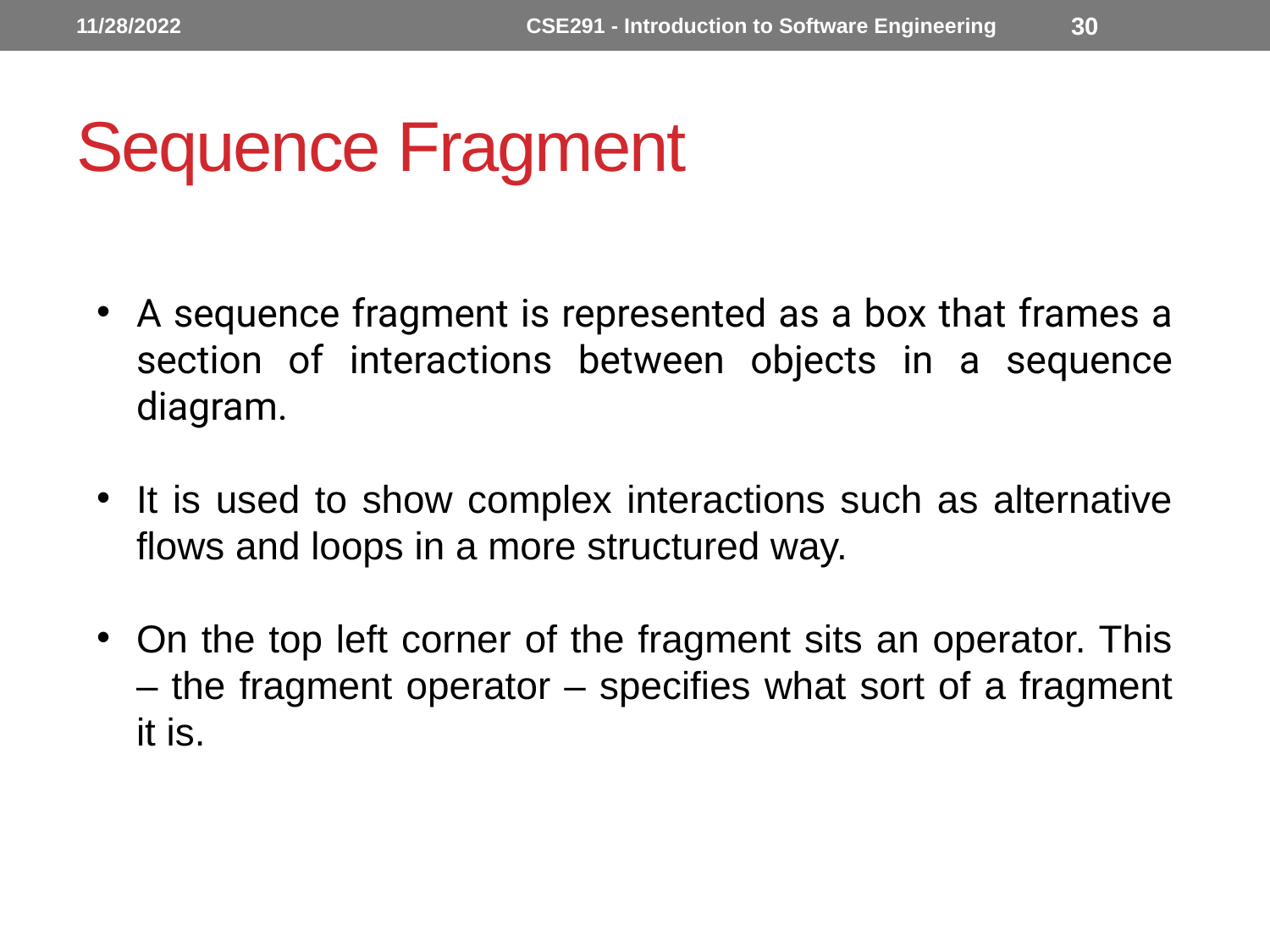

11/28/2022
CSE291 - Introduction to Software Engineering
30
# Sequence Fragment
A sequence fragment is represented as a box that frames a section of interactions between objects in a sequence diagram.

It is used to show complex interactions such as alternative flows and loops in a more structured way.

On the top left corner of the fragment sits an operator. This – the fragment operator – specifies what sort of a fragment it is.